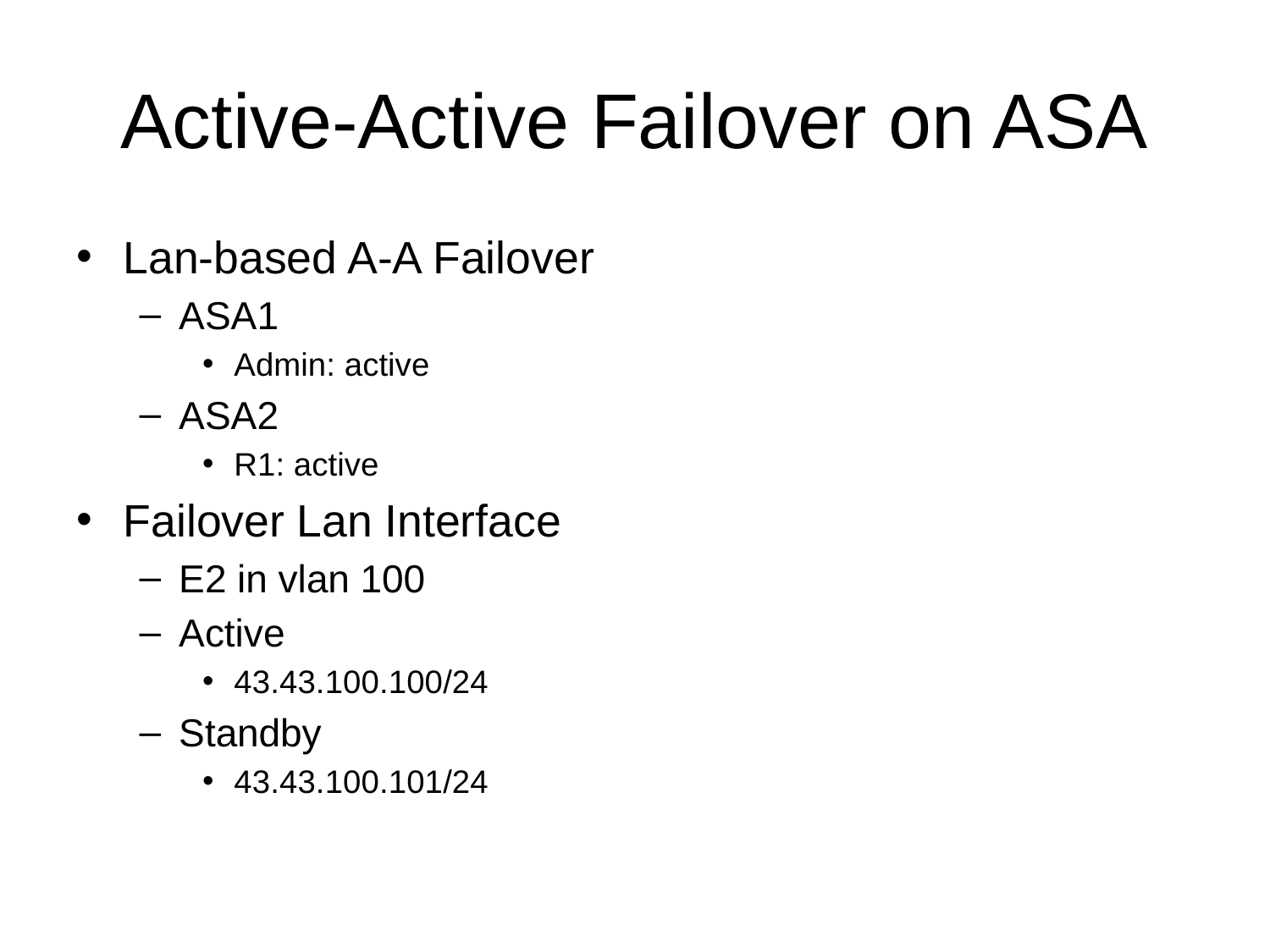

# Active-Active Failover on ASA
Lan-based A-A Failover
ASA1
Admin: active
ASA2
R1: active
Failover Lan Interface
E2 in vlan 100
Active
43.43.100.100/24
Standby
43.43.100.101/24